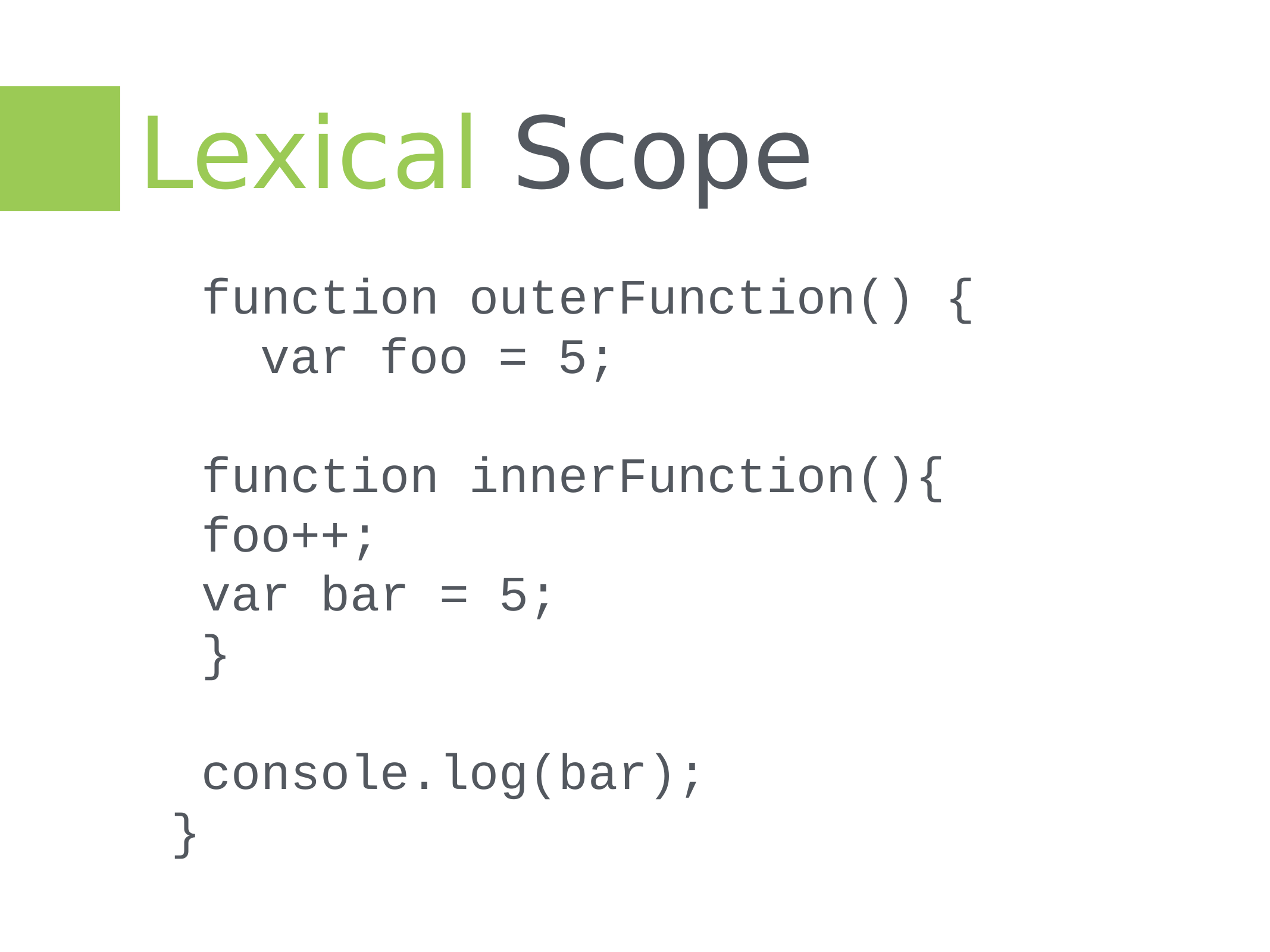

Lexical Scope
 function outerFunction() {
   var foo = 5;

 function innerFunction(){
 foo++;
 var bar = 5;
 }

 console.log(bar);
}